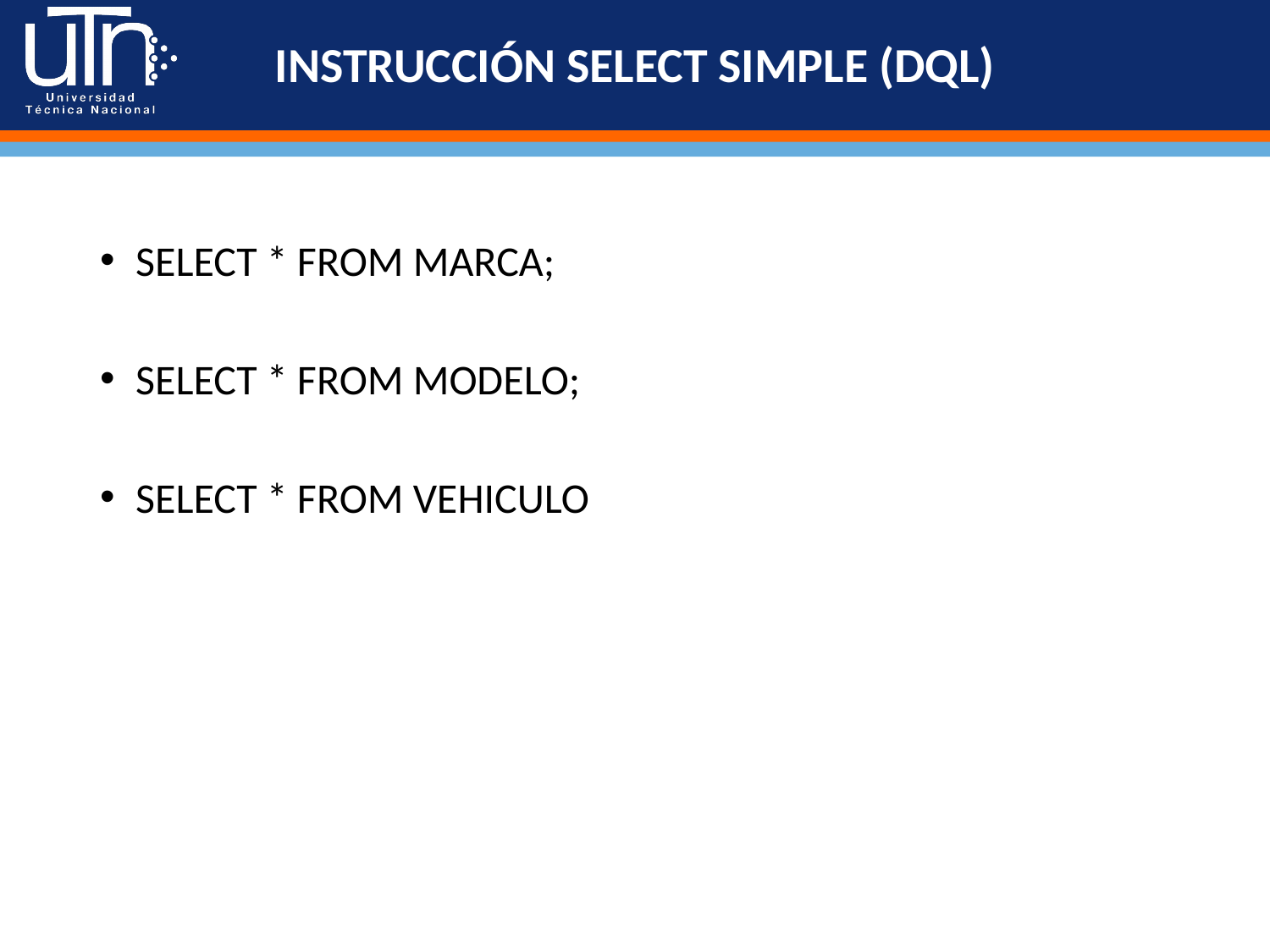

# INSTRUCCIÓN SELECT SIMPLE (DQL)

SELECT * FROM MARCA;

SELECT * FROM MODELO;

SELECT * FROM VEHICULO